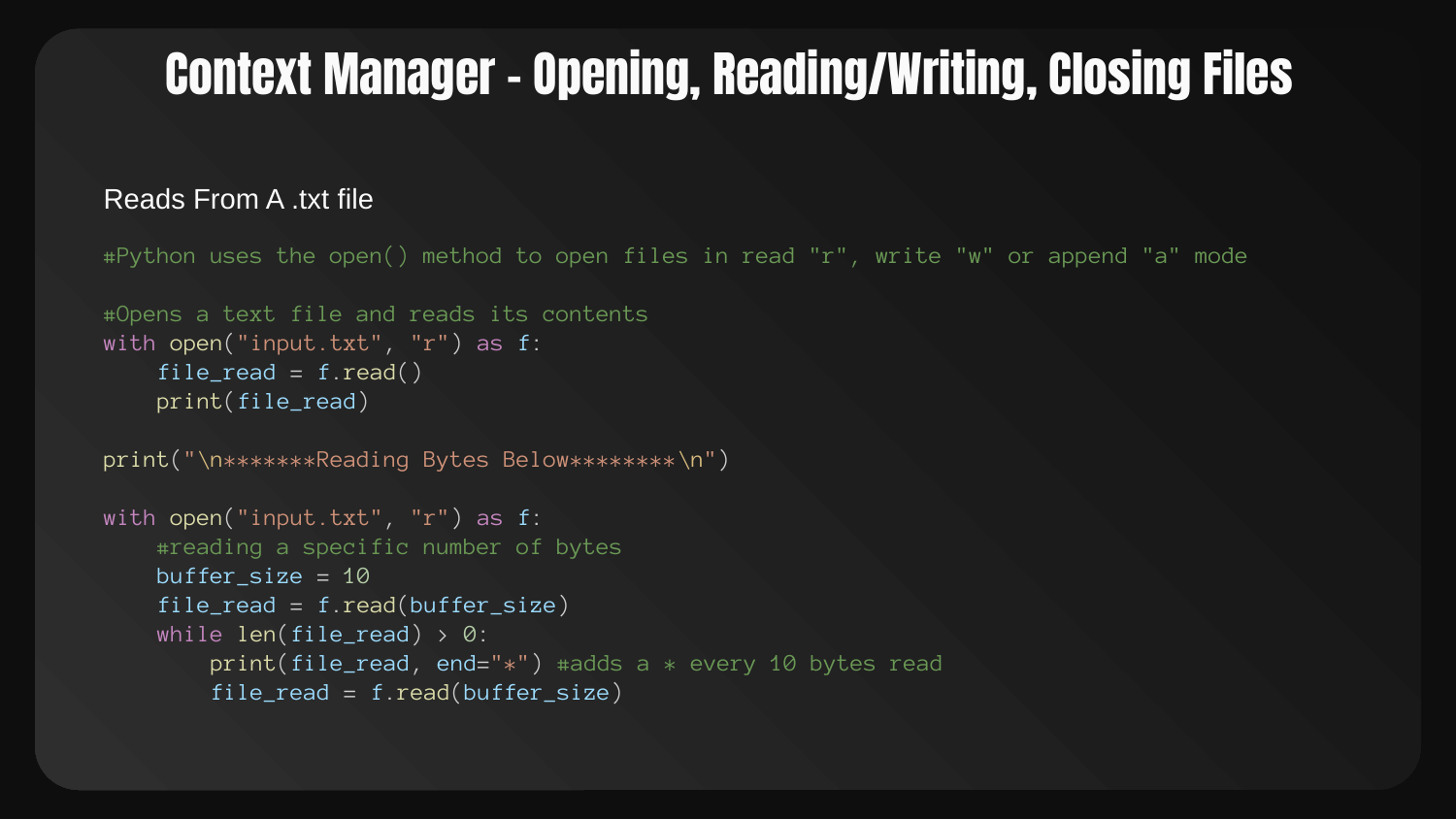

# Context Manager – Opening, Reading/Writing, Closing Files
Reads From A .txt file
#Python uses the open() method to open files in read "r", write "w" or append "a" mode

#Opens a text file and reads its contents
with open("input.txt", "r") as f:
    file_read = f.read()
    print(file_read)
print("\n*******Reading Bytes Below********\n")
with open("input.txt", "r") as f:
    #reading a specific number of bytes
    buffer_size = 10
    file_read = f.read(buffer_size)
    while len(file_read) > 0:
        print(file_read, end="*") #adds a * every 10 bytes read
        file_read = f.read(buffer_size)